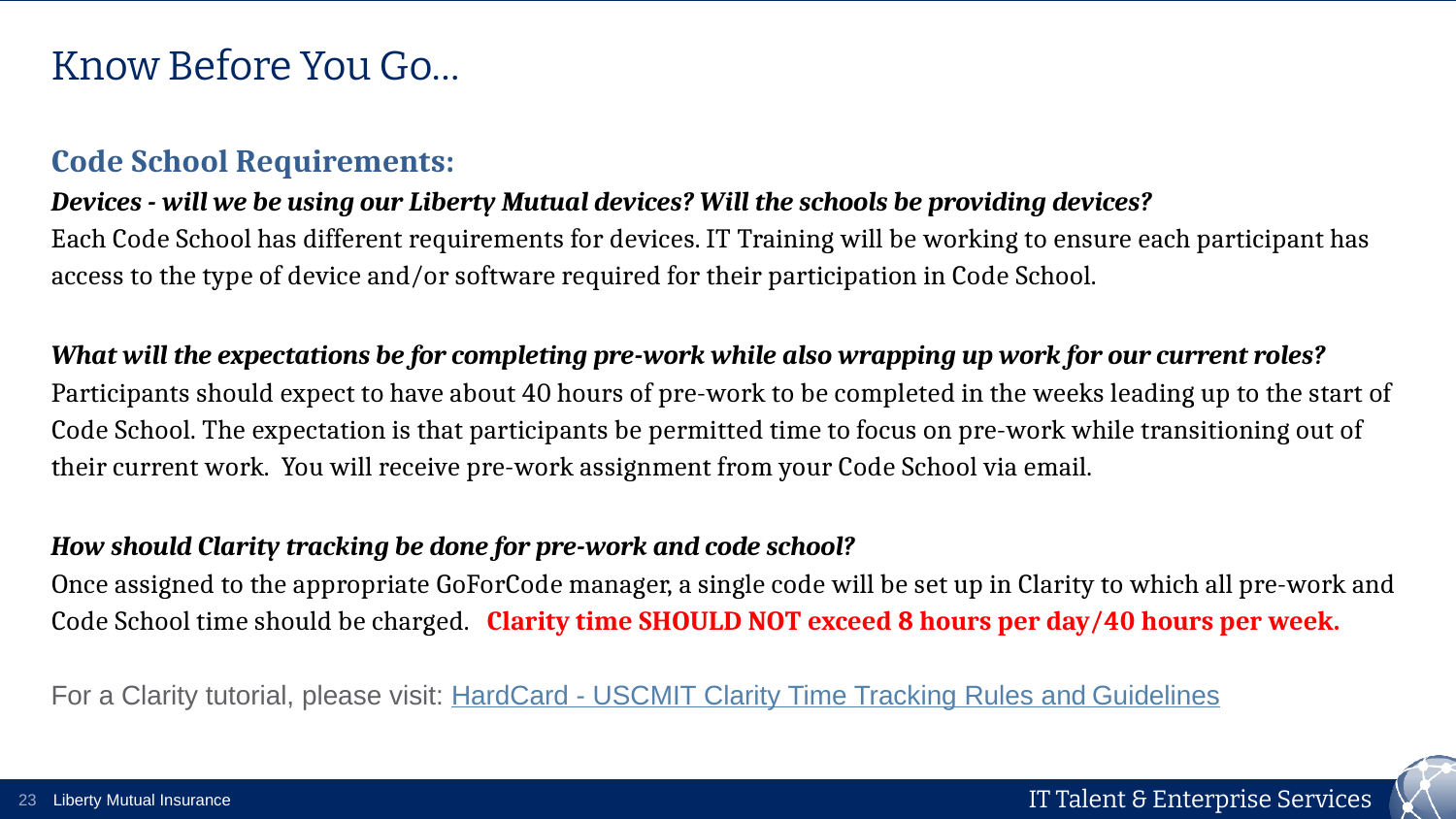

# Know Before You Go…
Code School Requirements:
Devices - will we be using our Liberty Mutual devices? Will the schools be providing devices?
Each Code School has different requirements for devices. IT Training will be working to ensure each participant has access to the type of device and/or software required for their participation in Code School.

What will the expectations be for completing pre-work while also wrapping up work for our current roles?
Participants should expect to have about 40 hours of pre-work to be completed in the weeks leading up to the start of Code School. The expectation is that participants be permitted time to focus on pre-work while transitioning out of their current work.  You will receive pre-work assignment from your Code School via email.

How should Clarity tracking be done for pre-work and code school?
Once assigned to the appropriate GoForCode manager, a single code will be set up in Clarity to which all pre-work and Code School time should be charged.   Clarity time SHOULD NOT exceed 8 hours per day/40 hours per week.

For a Clarity tutorial, please visit: HardCard - USCMIT Clarity Time Tracking Rules and Guidelines